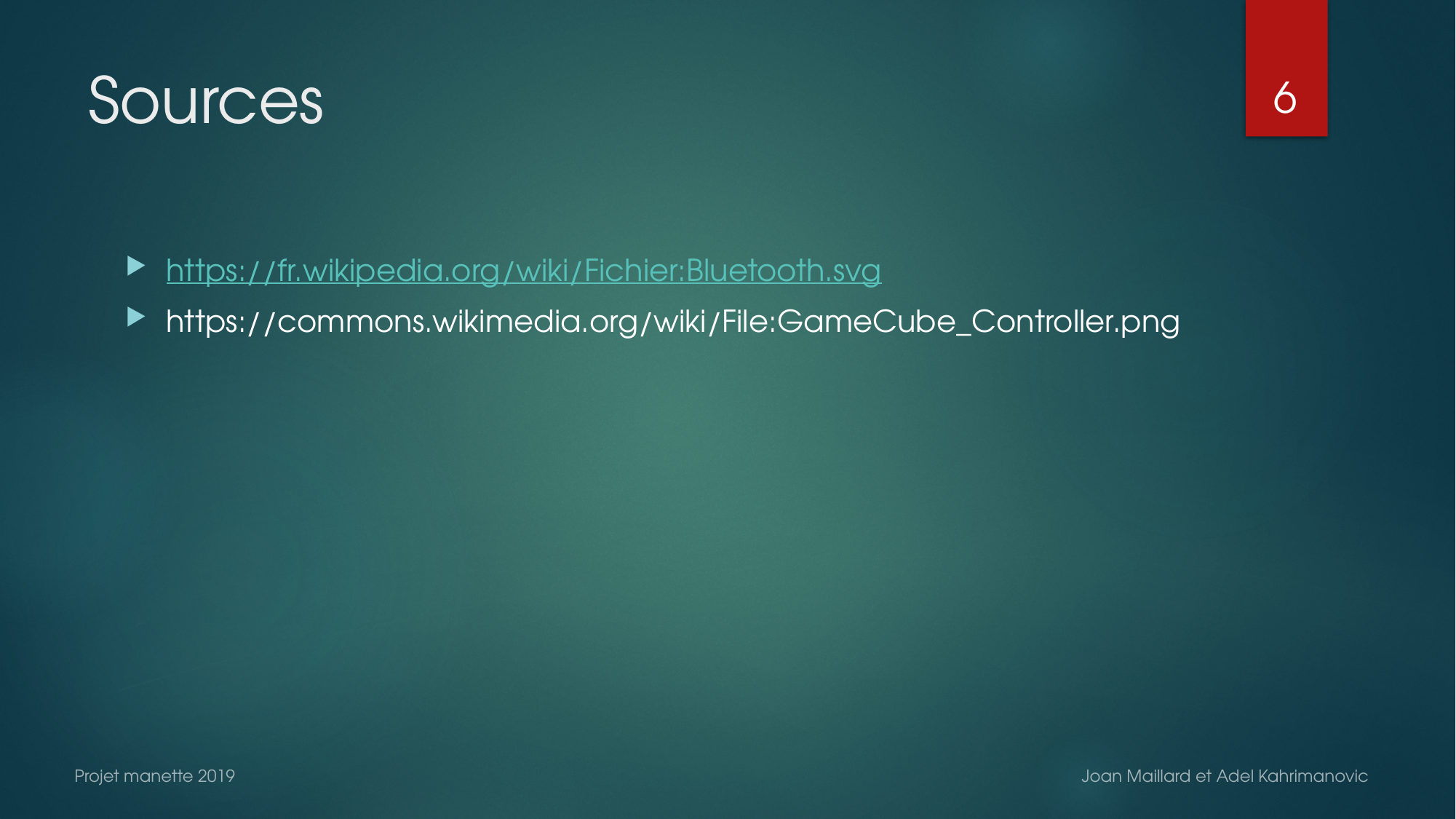

6
# Sources
https://fr.wikipedia.org/wiki/Fichier:Bluetooth.svg
https://commons.wikimedia.org/wiki/File:GameCube_Controller.png
Projet manette 2019                                                                                                                                                                                          Joan Maillard et Adel Kahrimanovic